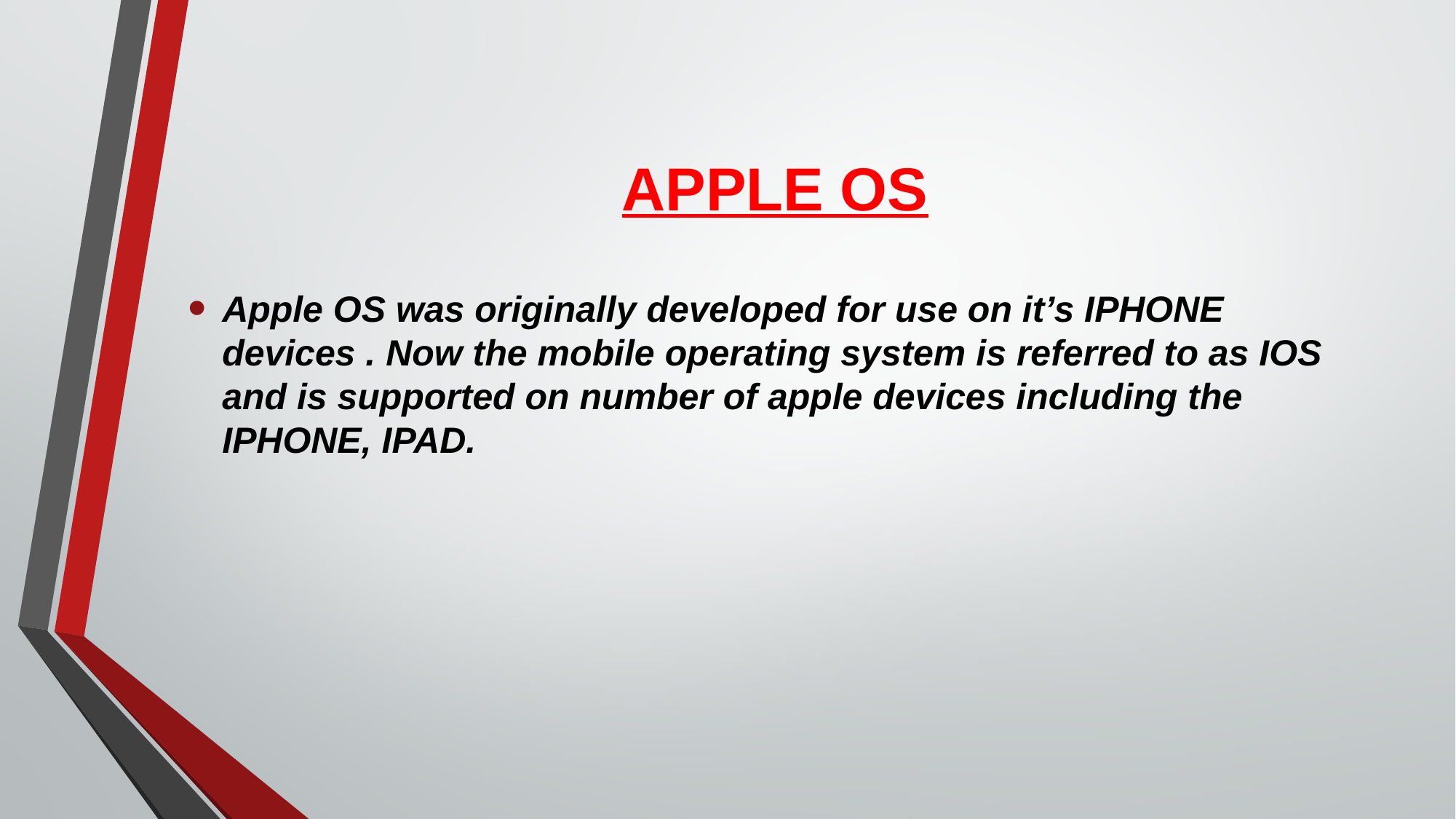

# APPLE OS
Apple OS was originally developed for use on it’s IPHONE devices . Now the mobile operating system is referred to as IOS and is supported on number of apple devices including the IPHONE, IPAD.